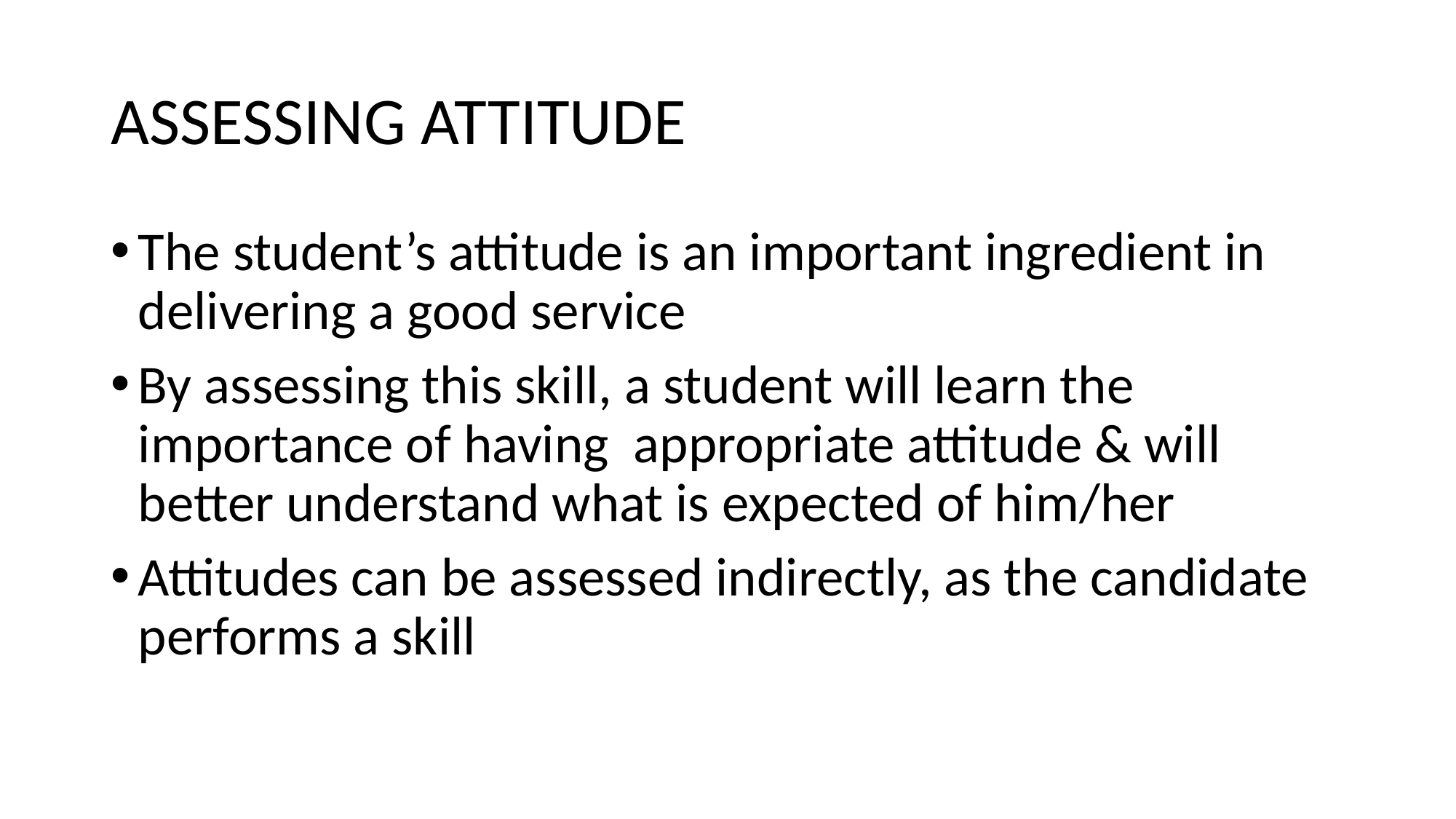

# ASSESSING ATTITUDE
The student’s attitude is an important ingredient in delivering a good service
By assessing this skill, a student will learn the importance of having  appropriate attitude & will better understand what is expected of him/her
Attitudes can be assessed indirectly, as the candidate performs a skill